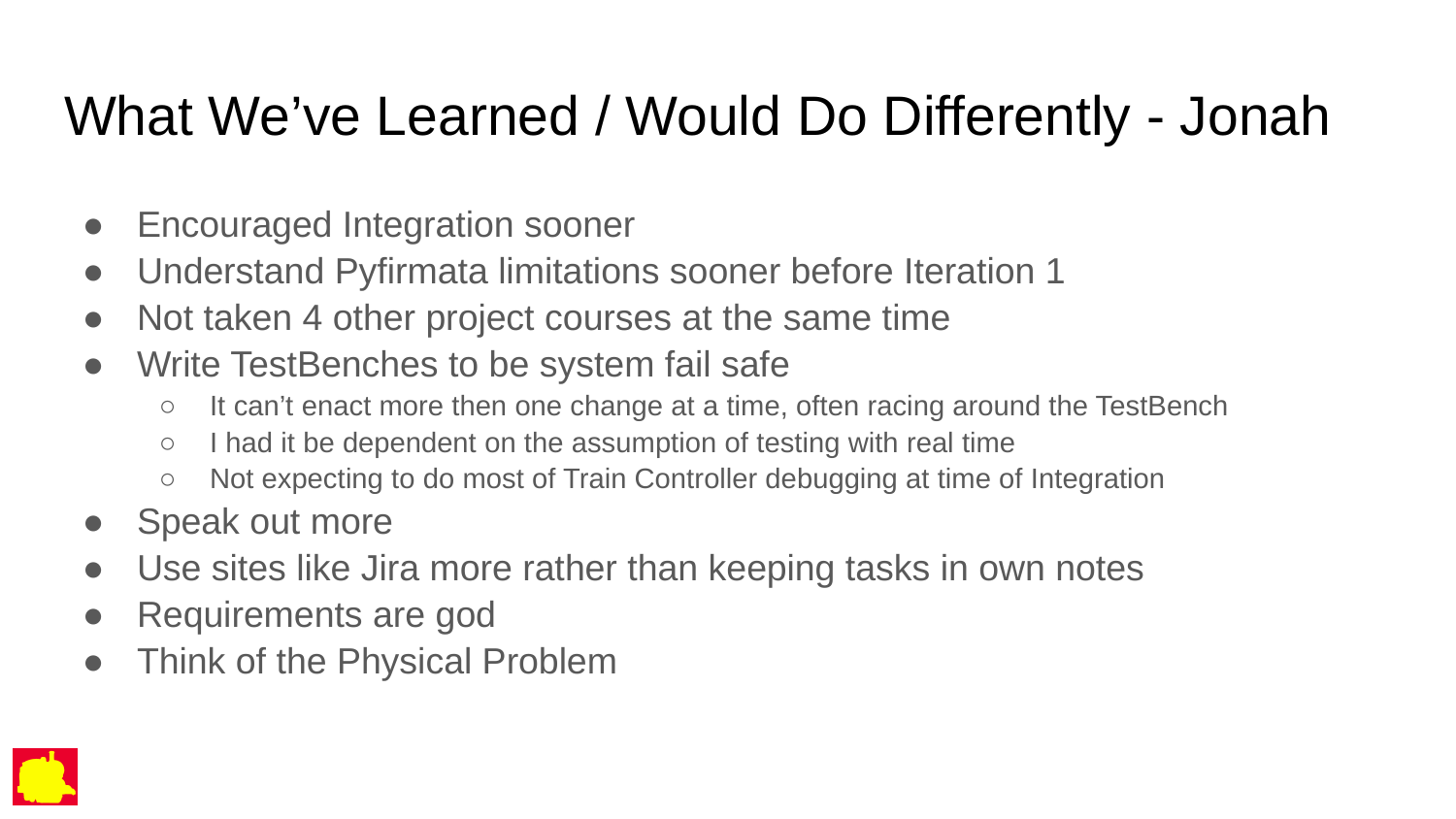

# What We’ve Learned / Would Do Differently - Jonah
Encouraged Integration sooner
Understand Pyfirmata limitations sooner before Iteration 1
Not taken 4 other project courses at the same time
Write TestBenches to be system fail safe
It can’t enact more then one change at a time, often racing around the TestBench
I had it be dependent on the assumption of testing with real time
Not expecting to do most of Train Controller debugging at time of Integration
Speak out more
Use sites like Jira more rather than keeping tasks in own notes
Requirements are god
Think of the Physical Problem